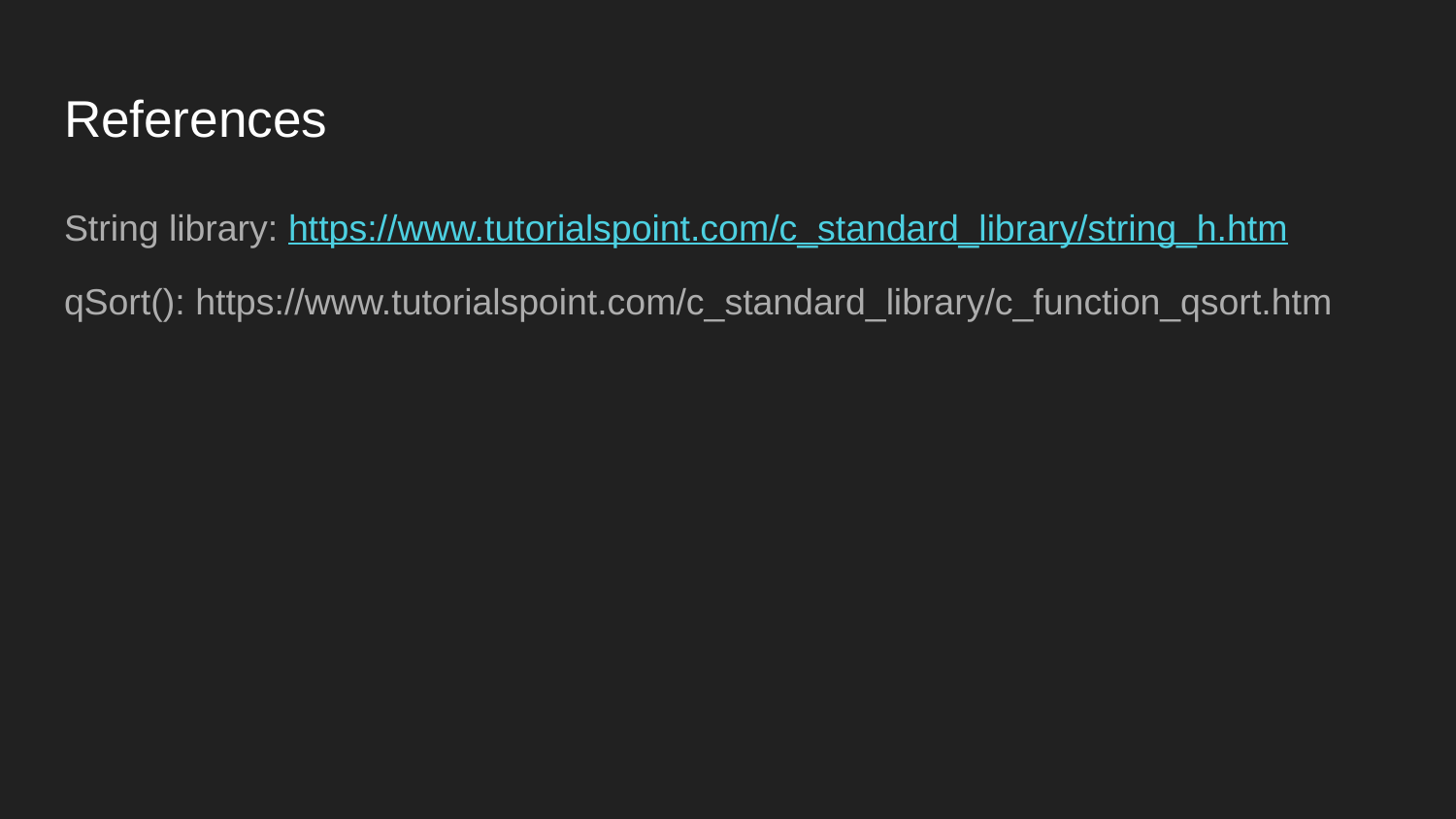

# References
String library: https://www.tutorialspoint.com/c_standard_library/string_h.htm
qSort(): https://www.tutorialspoint.com/c_standard_library/c_function_qsort.htm